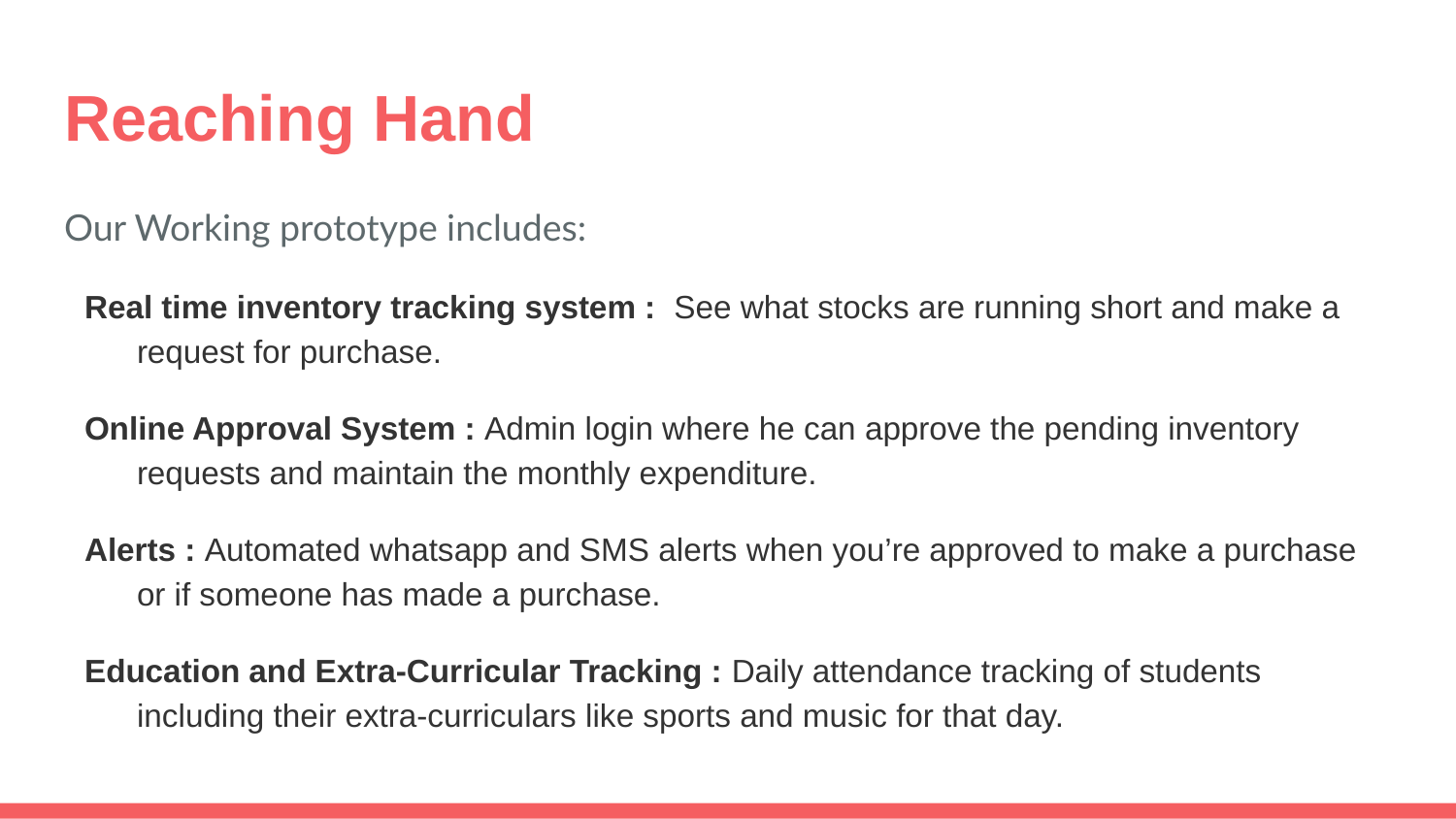

# Reaching Hand
Our Working prototype includes:
Real time inventory tracking system :  See what stocks are running short and make a request for purchase.
Online Approval System : Admin login where he can approve the pending inventory requests and maintain the monthly expenditure.
Alerts : Automated whatsapp and SMS alerts when you’re approved to make a purchase or if someone has made a purchase.
Education and Extra-Curricular Tracking : Daily attendance tracking of students including their extra-curriculars like sports and music for that day.